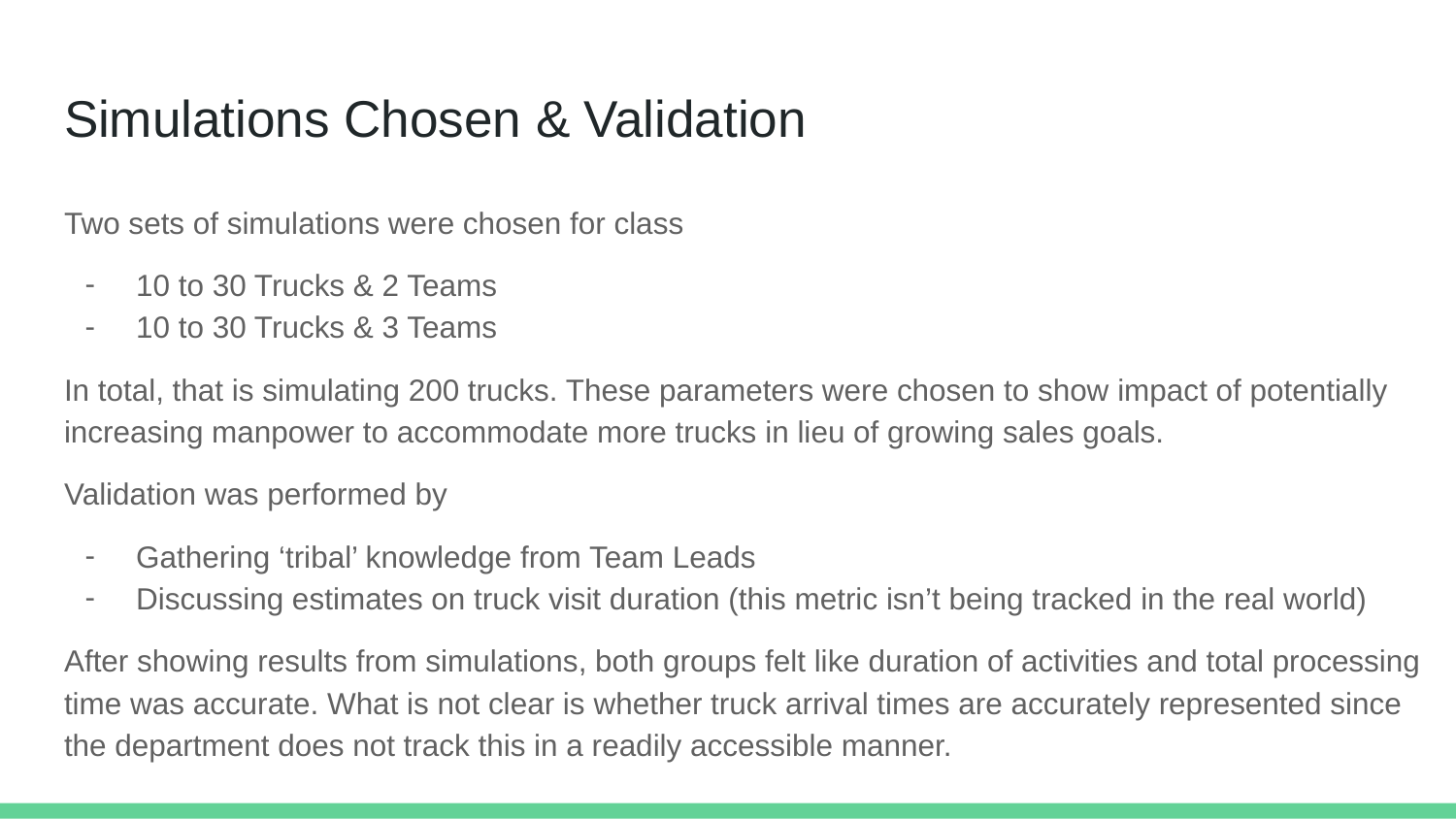

# Simulations Chosen & Validation
Two sets of simulations were chosen for class
10 to 30 Trucks & 2 Teams
10 to 30 Trucks & 3 Teams
In total, that is simulating 200 trucks. These parameters were chosen to show impact of potentially increasing manpower to accommodate more trucks in lieu of growing sales goals.
Validation was performed by
Gathering ‘tribal’ knowledge from Team Leads
Discussing estimates on truck visit duration (this metric isn’t being tracked in the real world)
After showing results from simulations, both groups felt like duration of activities and total processing time was accurate. What is not clear is whether truck arrival times are accurately represented since the department does not track this in a readily accessible manner.